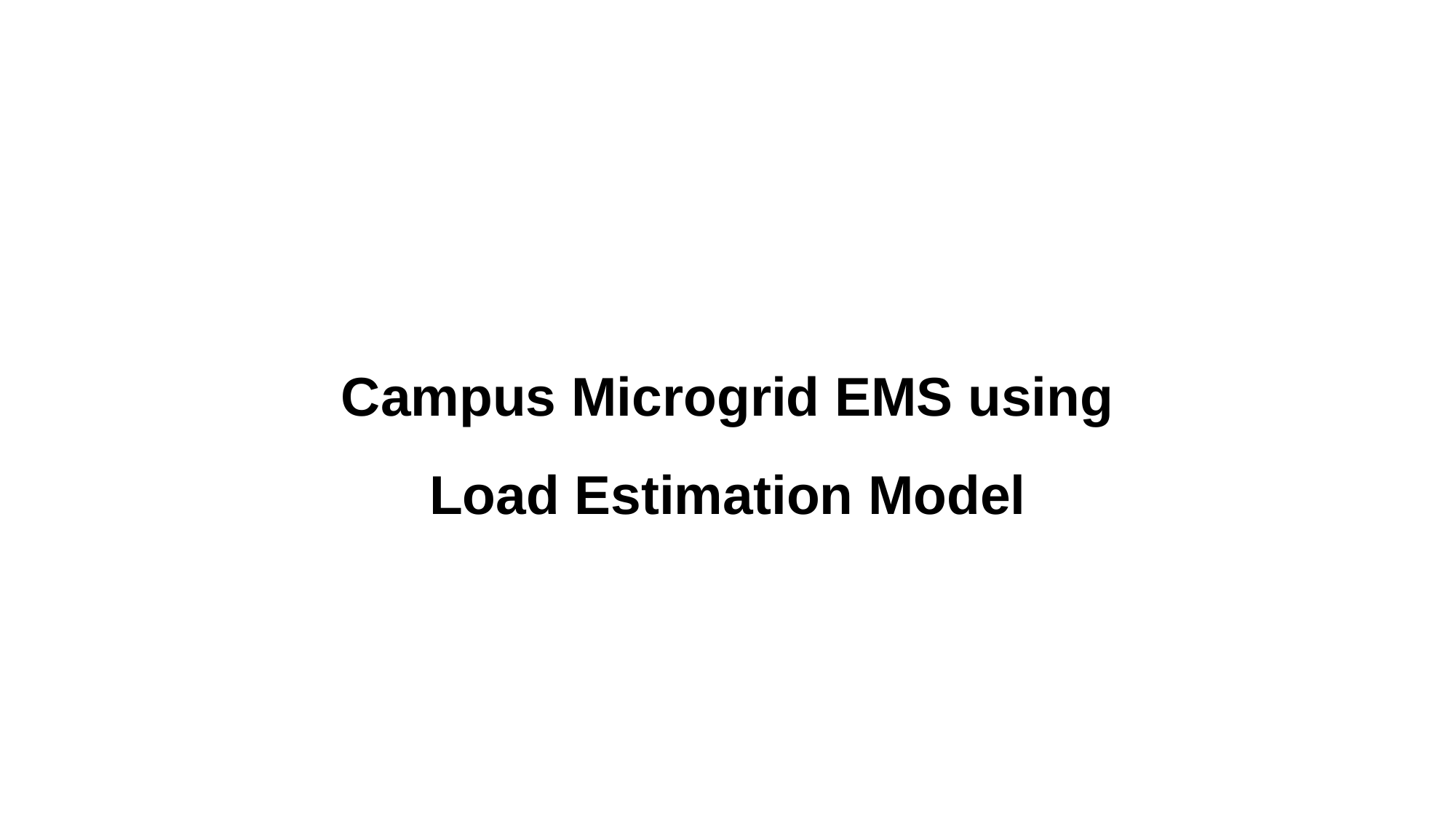

Campus Microgrid EMS using
Load Estimation Model